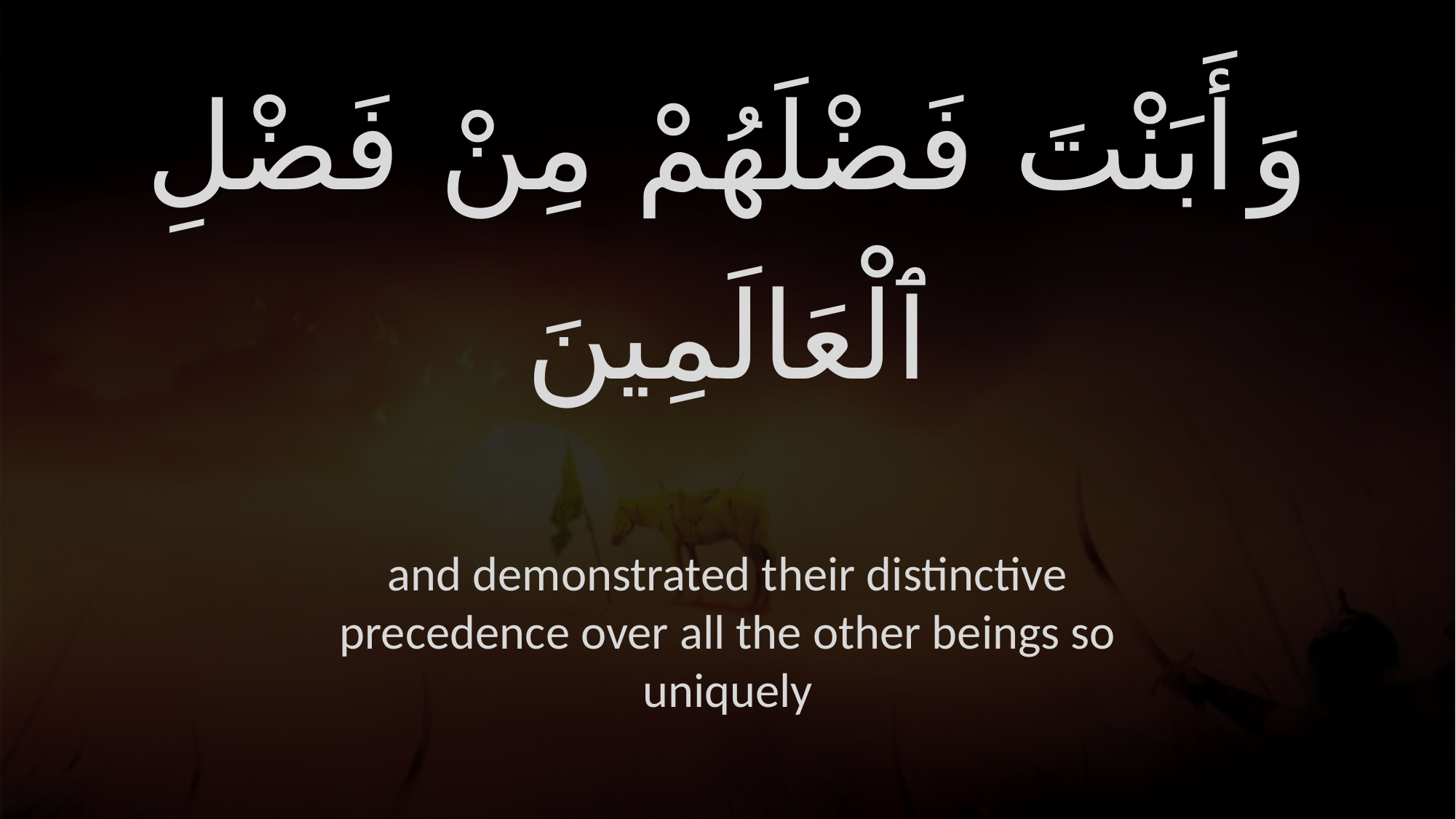

# وَأَبَنْتَ فَضْلَهُمْ مِنْ فَضْلِ ٱلْعَالَمِينَ
and demonstrated their distinctive precedence over all the other beings so uniquely